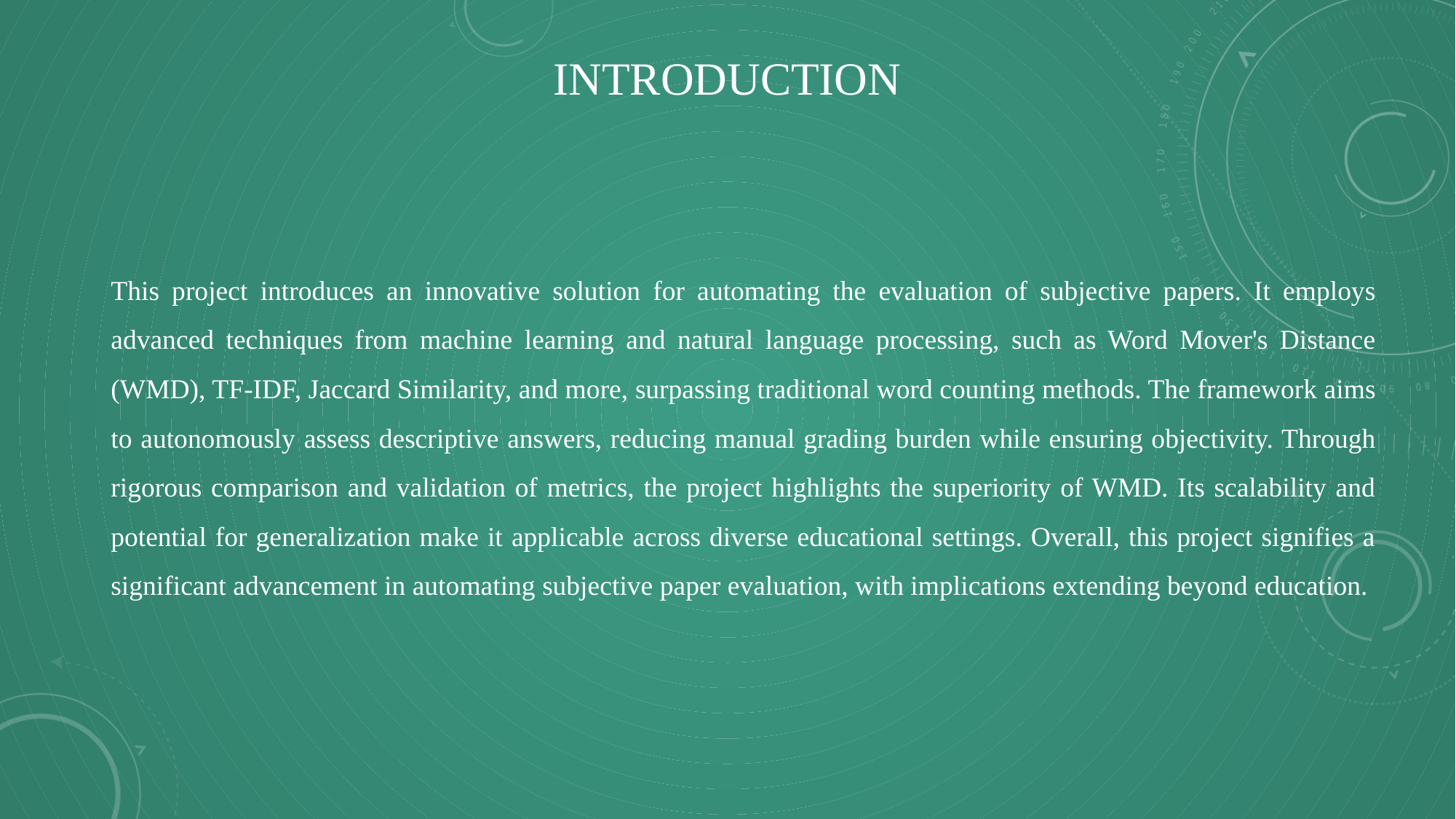

# INTRODUCTION
This project introduces an innovative solution for automating the evaluation of subjective papers. It employs advanced techniques from machine learning and natural language processing, such as Word Mover's Distance (WMD), TF-IDF, Jaccard Similarity, and more, surpassing traditional word counting methods. The framework aims to autonomously assess descriptive answers, reducing manual grading burden while ensuring objectivity. Through rigorous comparison and validation of metrics, the project highlights the superiority of WMD. Its scalability and potential for generalization make it applicable across diverse educational settings. Overall, this project signifies a significant advancement in automating subjective paper evaluation, with implications extending beyond education.